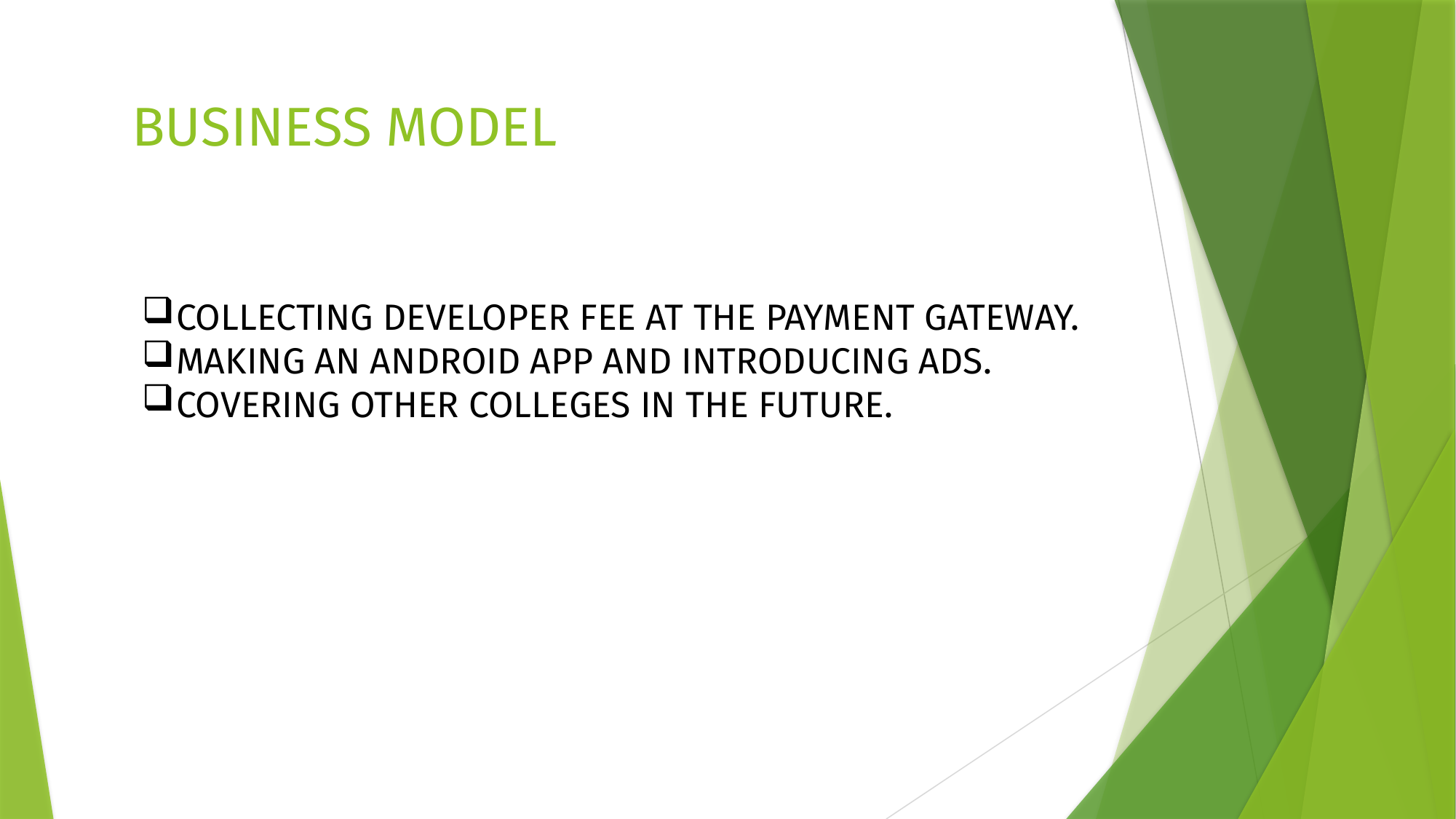

# BUSINESS MODEL
COLLECTING DEVELOPER FEE AT THE PAYMENT GATEWAY.
MAKING AN ANDROID APP AND INTRODUCING ADS.
COVERING OTHER COLLEGES IN THE FUTURE.